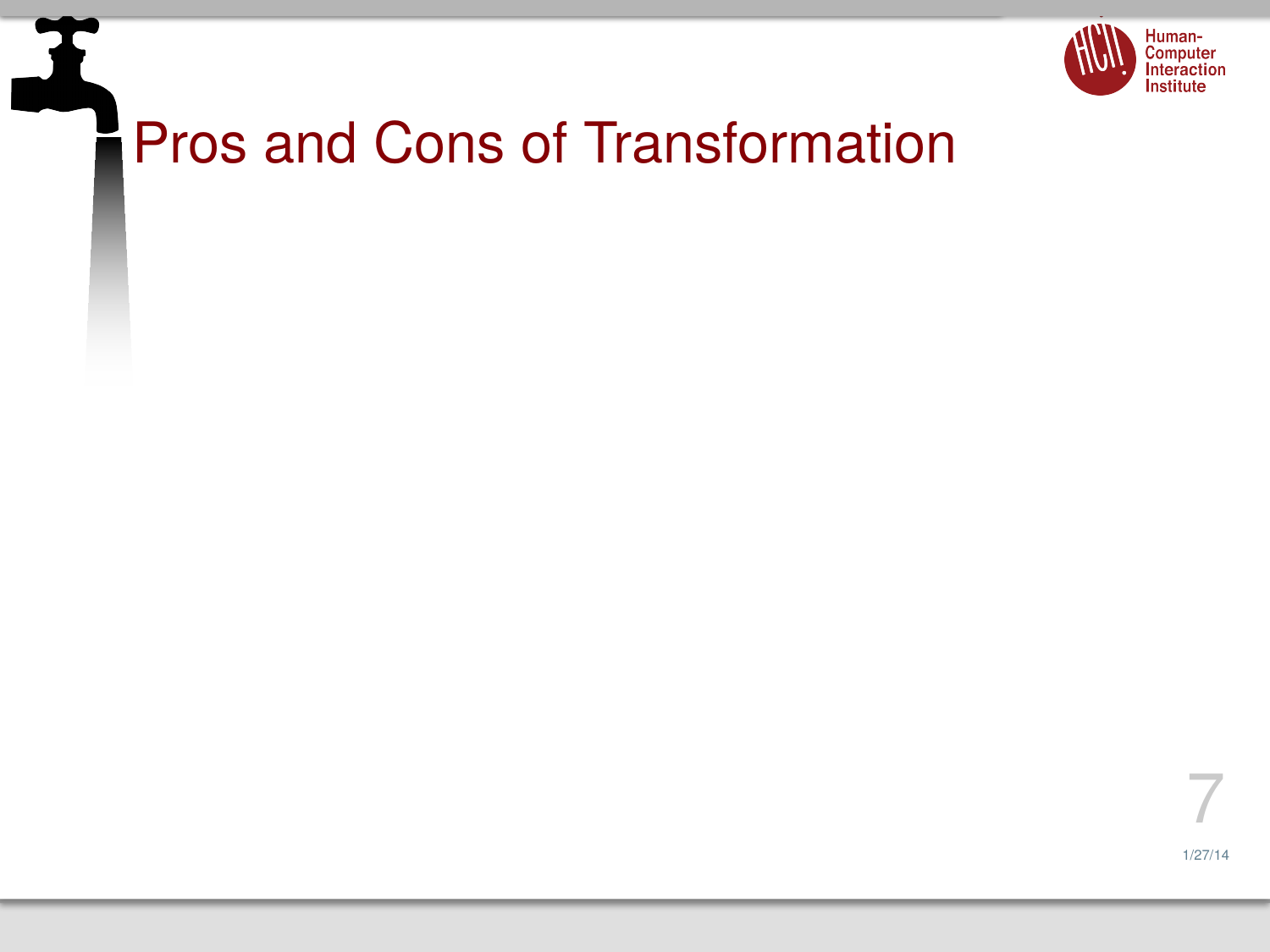

# Pros and Cons of Transformation

7
1/27/14